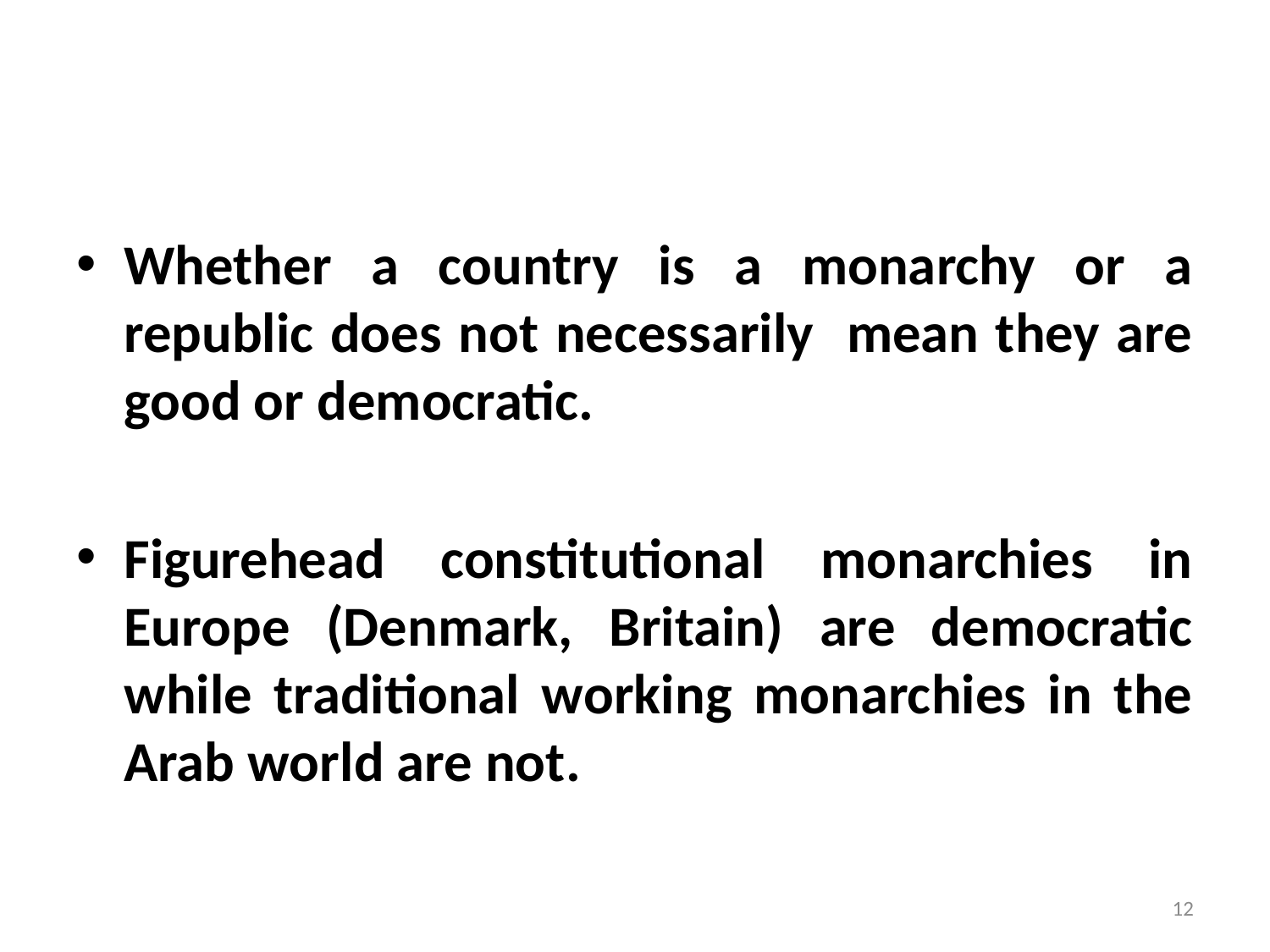

#
Whether a country is a monarchy or a republic does not necessarily  mean they are good or democratic.

Figurehead constitutional monarchies in Europe (Denmark, Britain) are democratic while traditional working monarchies in the Arab world are not.
12